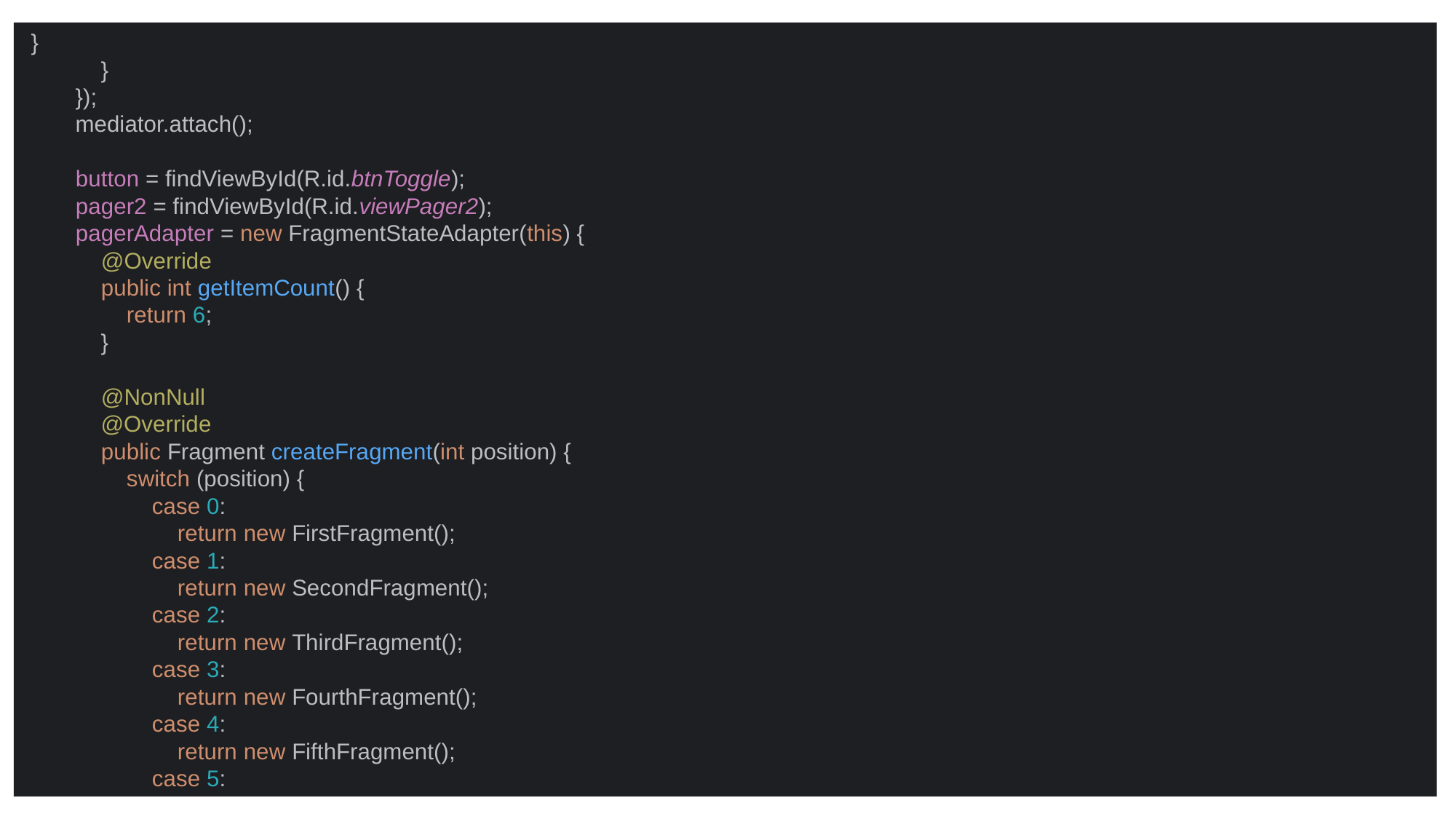

}
            }
        });
        mediator.attach();
        button = findViewById(R.id.btnToggle);
        pager2 = findViewById(R.id.viewPager2);
        pagerAdapter = new FragmentStateAdapter(this) {
            @Override
            public int getItemCount() {
                return 6;
            }
            @NonNull
            @Override
            public Fragment createFragment(int position) {
                switch (position) {
                    case 0:
                        return new FirstFragment();
                    case 1:
                        return new SecondFragment();
                    case 2:
                        return new ThirdFragment();
                    case 3:
                        return new FourthFragment();
                    case 4:
                        return new FifthFragment();
                    case 5: